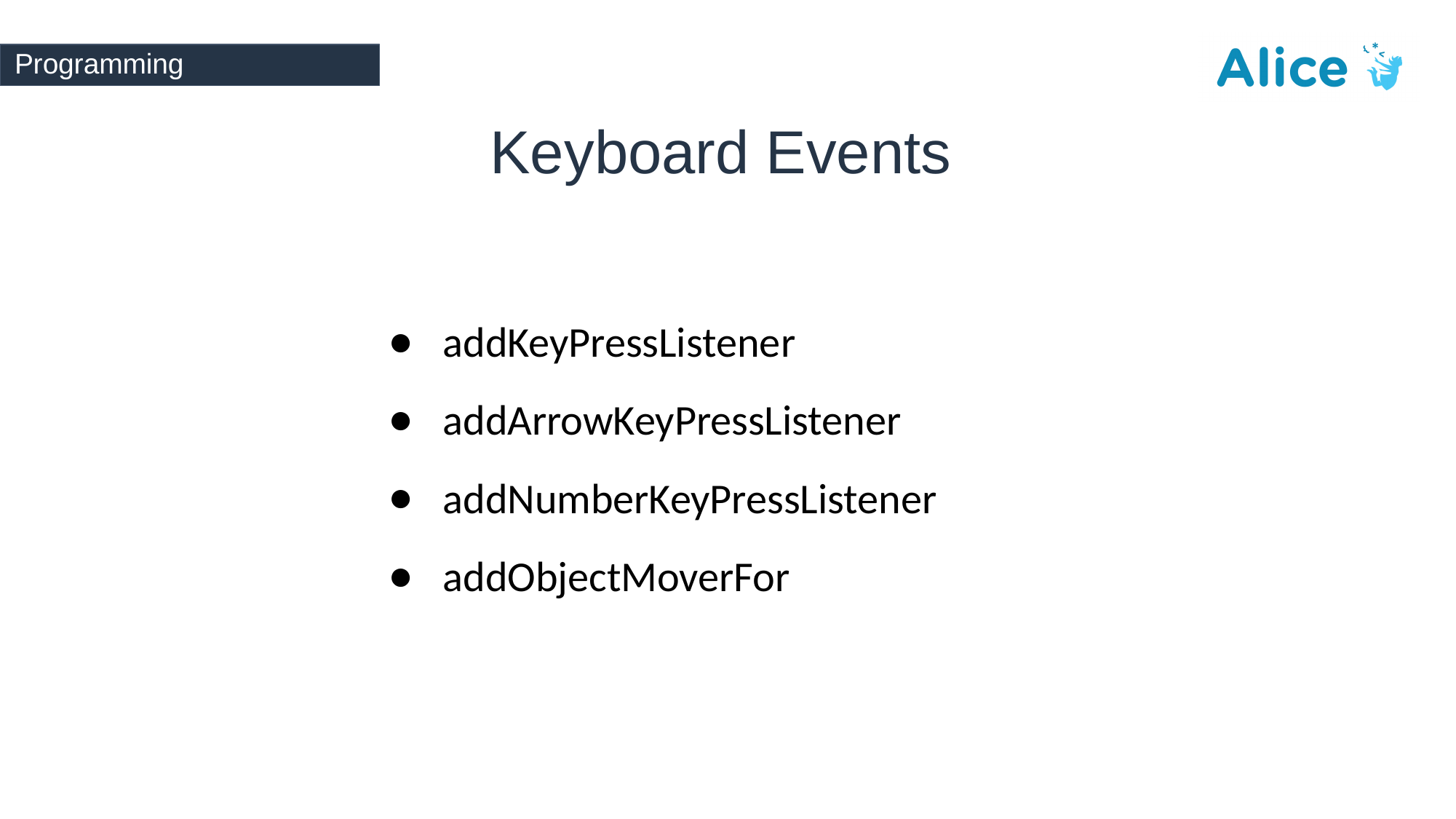

# Programming
Keyboard Events

addKeyPressListener
addArrowKeyPressListener
addNumberKeyPressListener
addObjectMoverFor